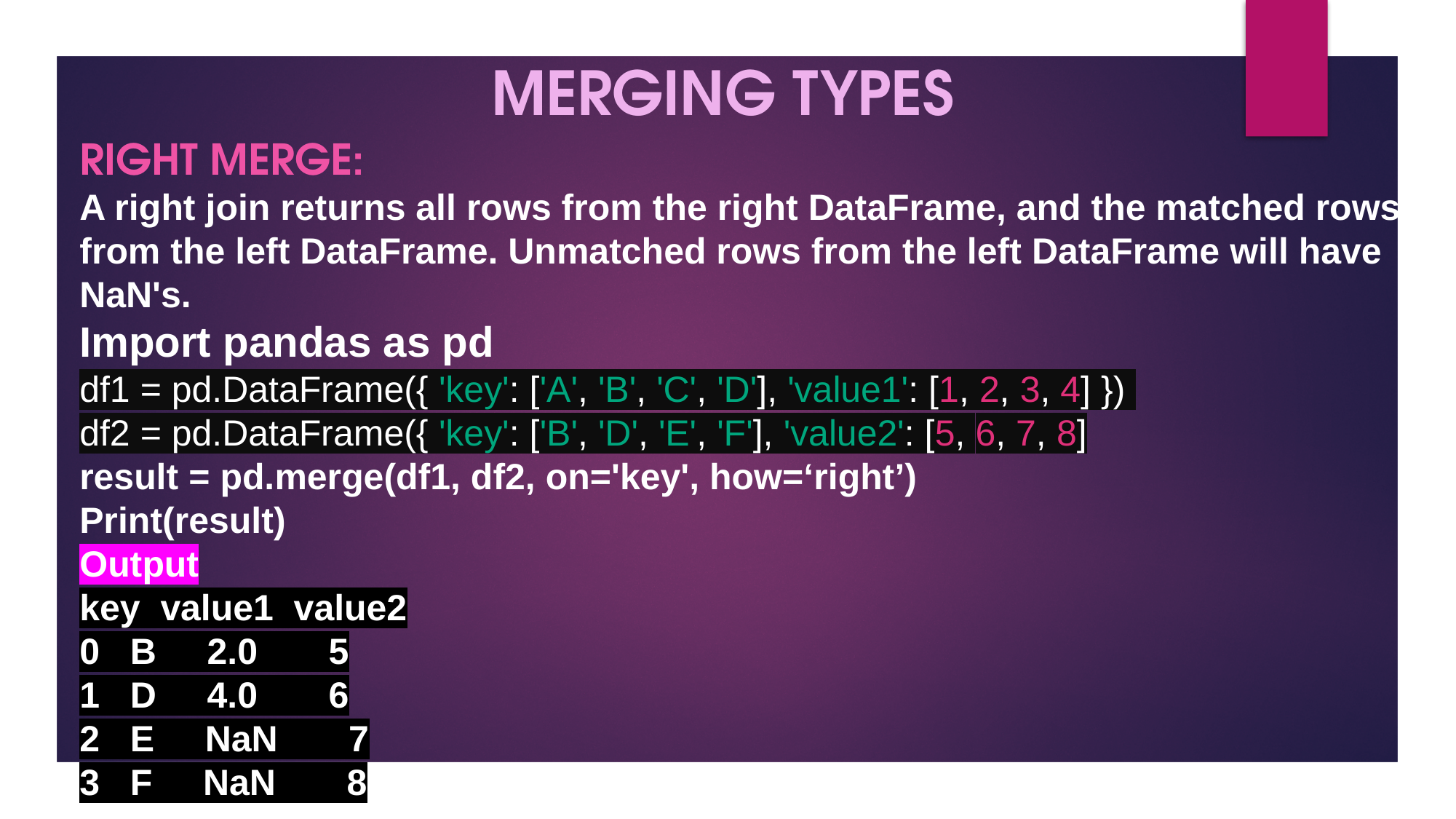

MERGING TYPES
RIGHT MERGE:
A right join returns all rows from the right DataFrame, and the matched rows from the left DataFrame. Unmatched rows from the left DataFrame will have NaN's.
Import pandas as pd
df1 = pd.DataFrame({ 'key': ['A', 'B', 'C', 'D'], 'value1': [1, 2, 3, 4] })
df2 = pd.DataFrame({ 'key': ['B', 'D', 'E', 'F'], 'value2': [5, 6, 7, 8]
result = pd.merge(df1, df2, on='key', how=‘right’)
Print(result)
Output
key  value1  value2
0   B     2.0       5
1   D     4.0       6
2   E     NaN       7
3   F     NaN       8